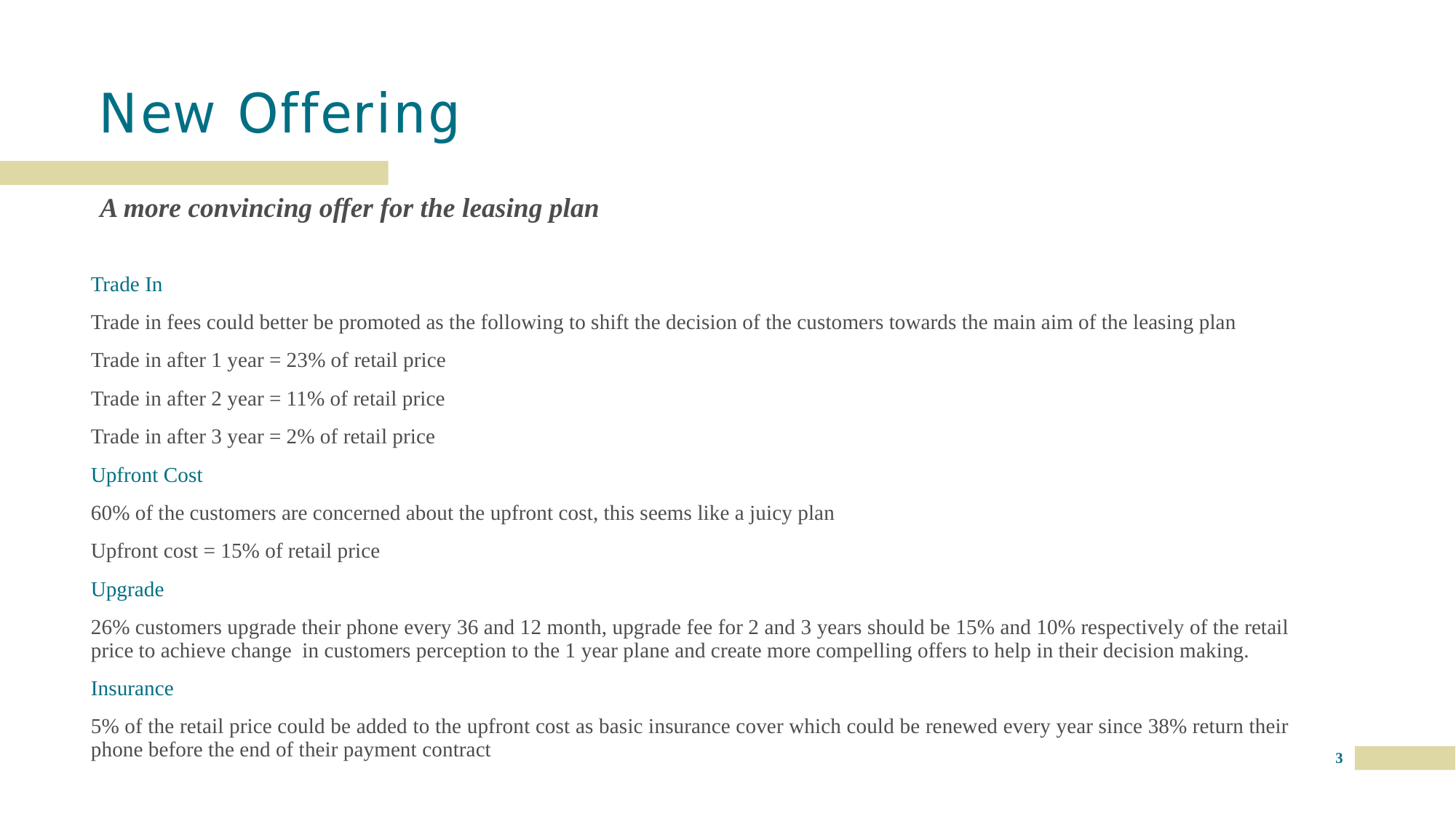

# New Offering
A more convincing offer for the leasing plan
Trade In
Trade in fees could better be promoted as the following to shift the decision of the customers towards the main aim of the leasing plan
Trade in after 1 year = 23% of retail price
Trade in after 2 year = 11% of retail price
Trade in after 3 year = 2% of retail price
Upfront Cost
60% of the customers are concerned about the upfront cost, this seems like a juicy plan
Upfront cost = 15% of retail price
Upgrade
26% customers upgrade their phone every 36 and 12 month, upgrade fee for 2 and 3 years should be 15% and 10% respectively of the retail price to achieve change  in customers perception to the 1 year plane and create more compelling offers to help in their decision making.
Insurance
5% of the retail price could be added to the upfront cost as basic insurance cover which could be renewed every year since 38% return their phone before the end of their payment contract

3